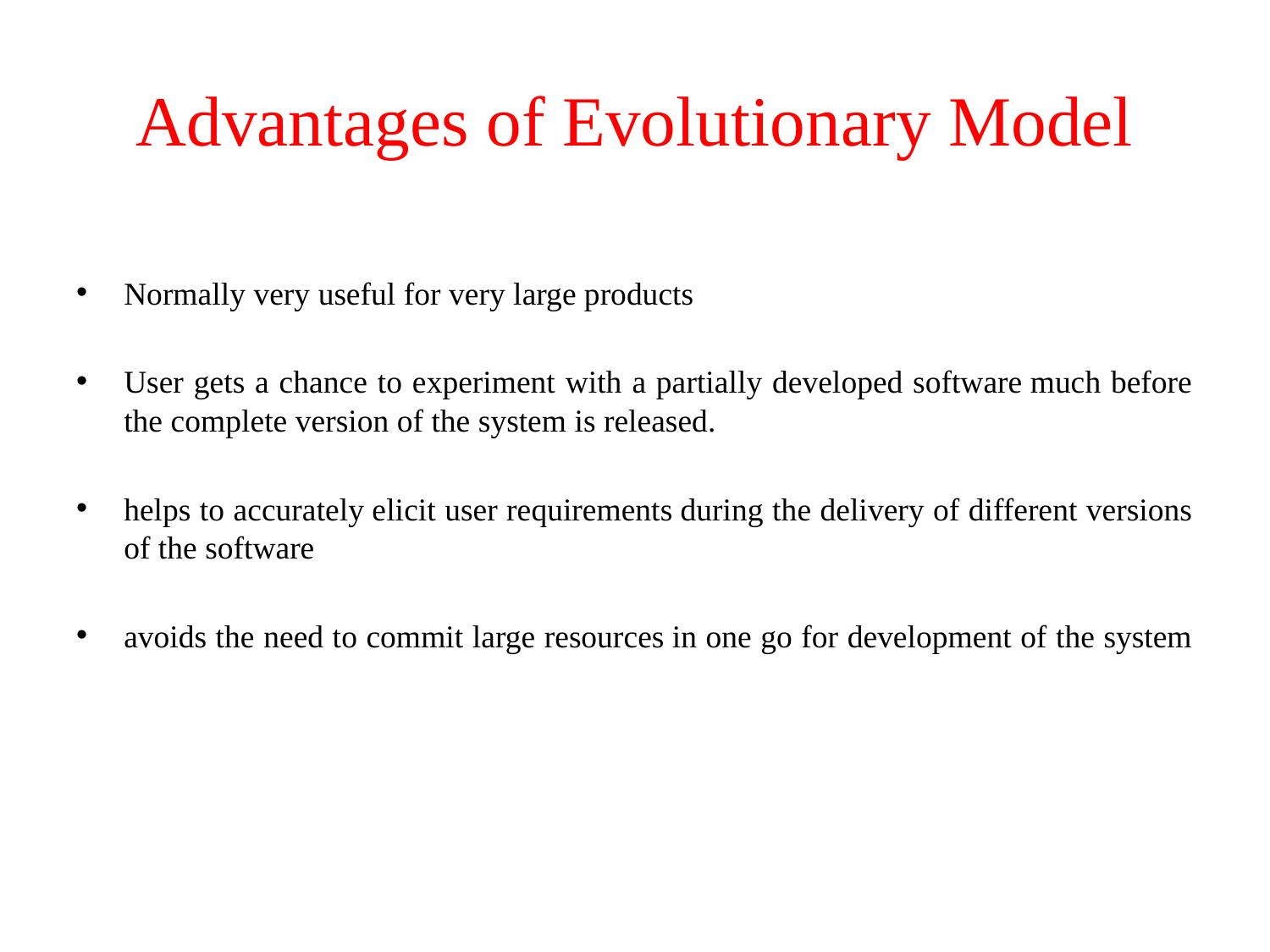

# Advantages of Evolutionary Model

Normally very useful for very large products

User gets a chance to experiment with a partially developed software much before the complete version of the system is released.

helps to accurately elicit user requirements during the delivery of different versions of the software

avoids the need to commit large resources in one go for development of the system